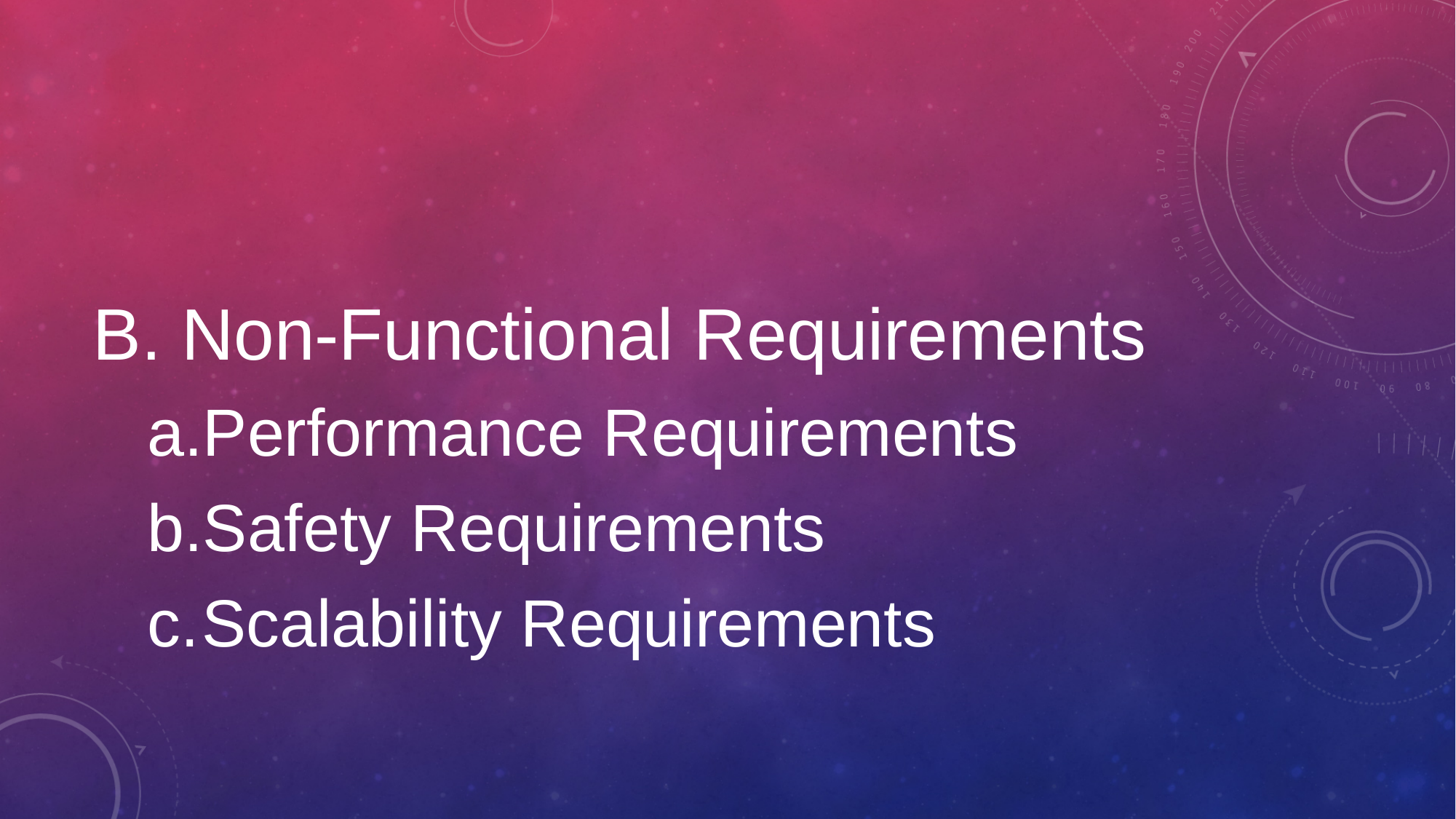

#
B. Non-Functional Requirements
Performance Requirements
Safety Requirements
Scalability Requirements